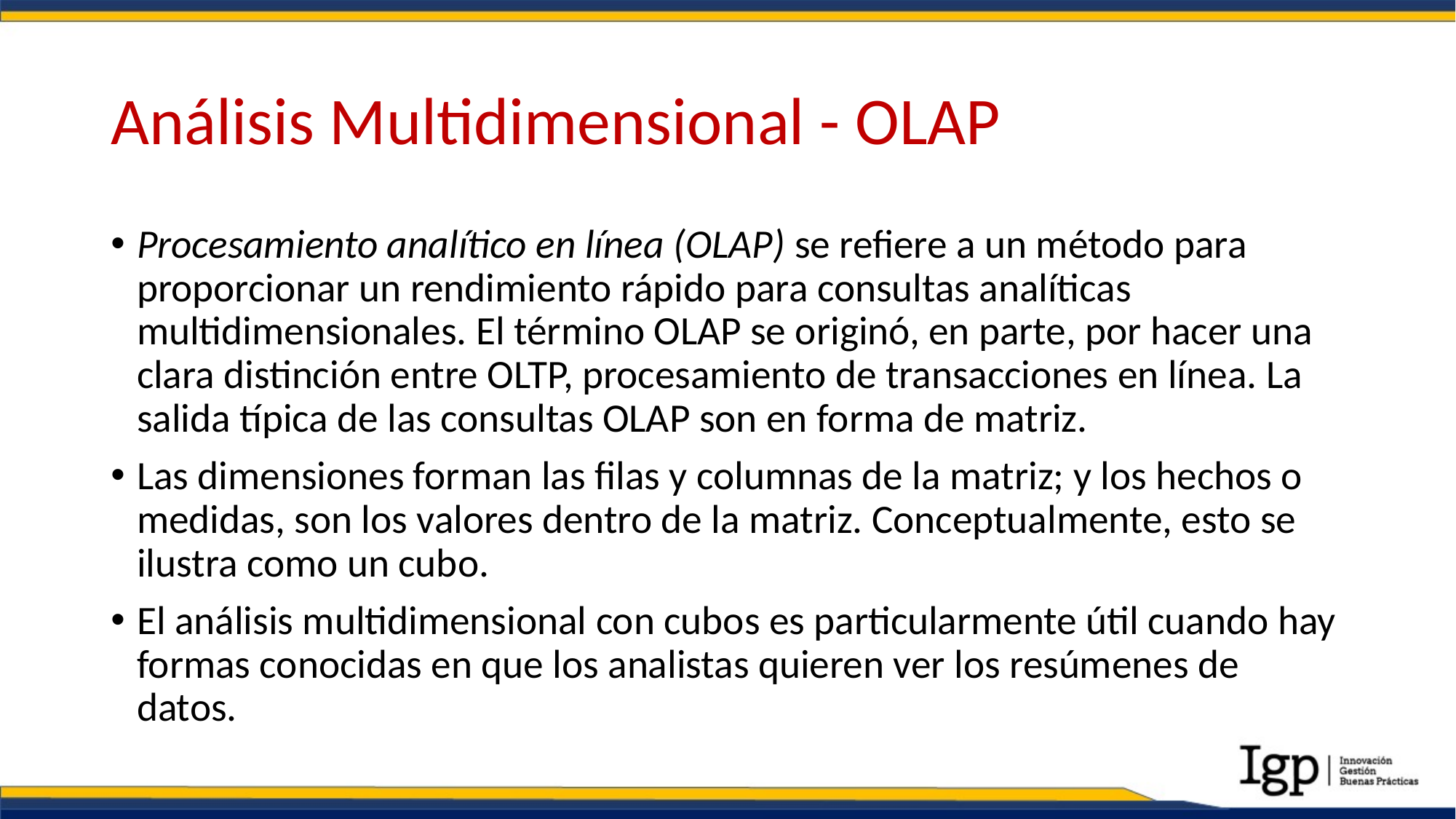

# Análisis Multidimensional - OLAP
Procesamiento analítico en línea (OLAP) se refiere a un método para proporcionar un rendimiento rápido para consultas analíticas multidimensionales. El término OLAP se originó, en parte, por hacer una clara distinción entre OLTP, procesamiento de transacciones en línea. La salida típica de las consultas OLAP son en forma de matriz.
Las dimensiones forman las filas y columnas de la matriz; y los hechos o medidas, son los valores dentro de la matriz. Conceptualmente, esto se ilustra como un cubo.
El análisis multidimensional con cubos es particularmente útil cuando hay formas conocidas en que los analistas quieren ver los resúmenes de datos.